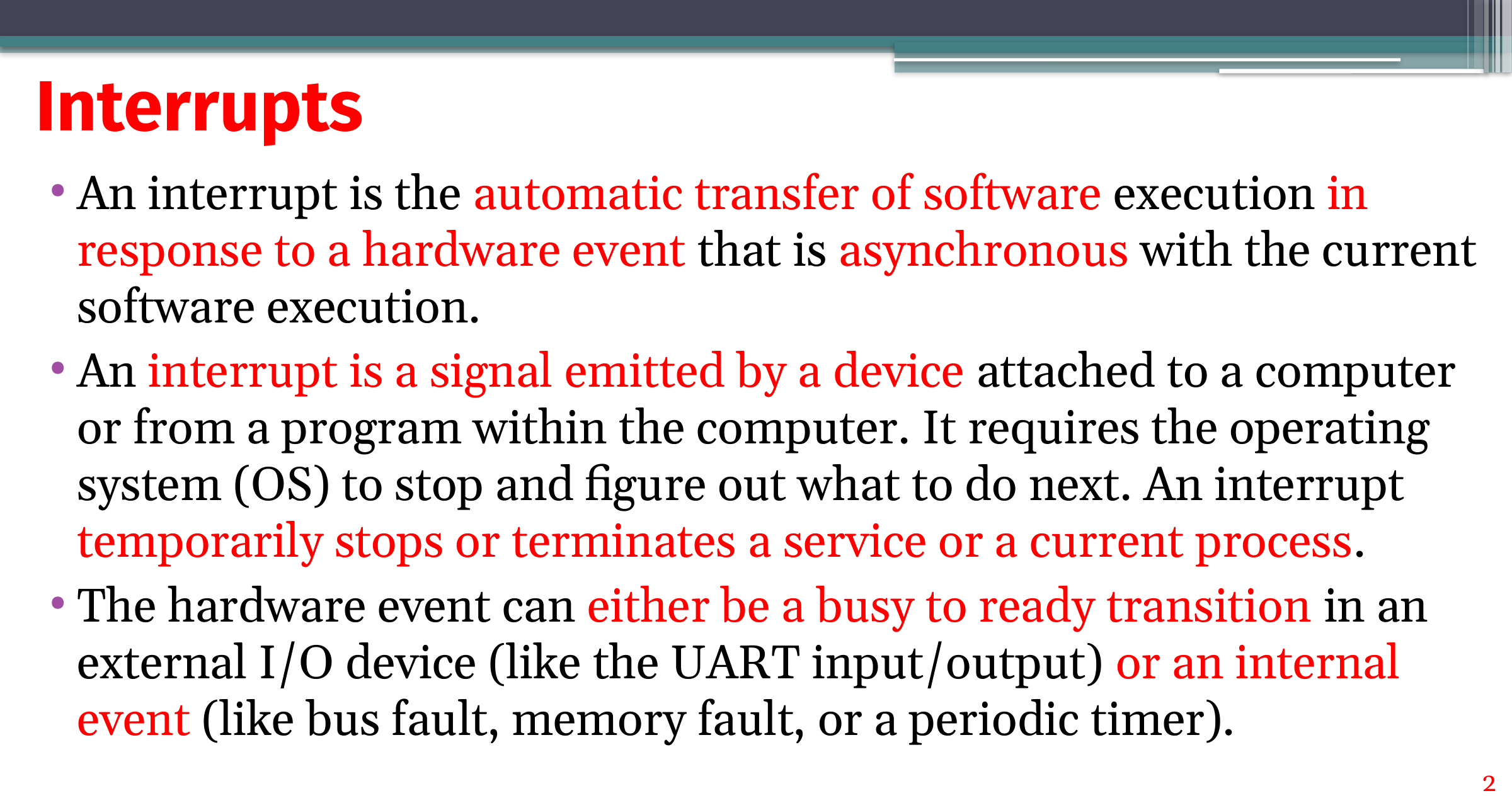

# Interrupts
An interrupt is the automatic transfer of software execution in response to a hardware event that is asynchronous with the current software execution.
An interrupt is a signal emitted by a device attached to a computer or from a program within the computer. It requires the operating system (OS) to stop and figure out what to do next. An interrupt temporarily stops or terminates a service or a current process.
The hardware event can either be a busy to ready transition in an external I/O device (like the UART input/output) or an internal event (like bus fault, memory fault, or a periodic timer).
2